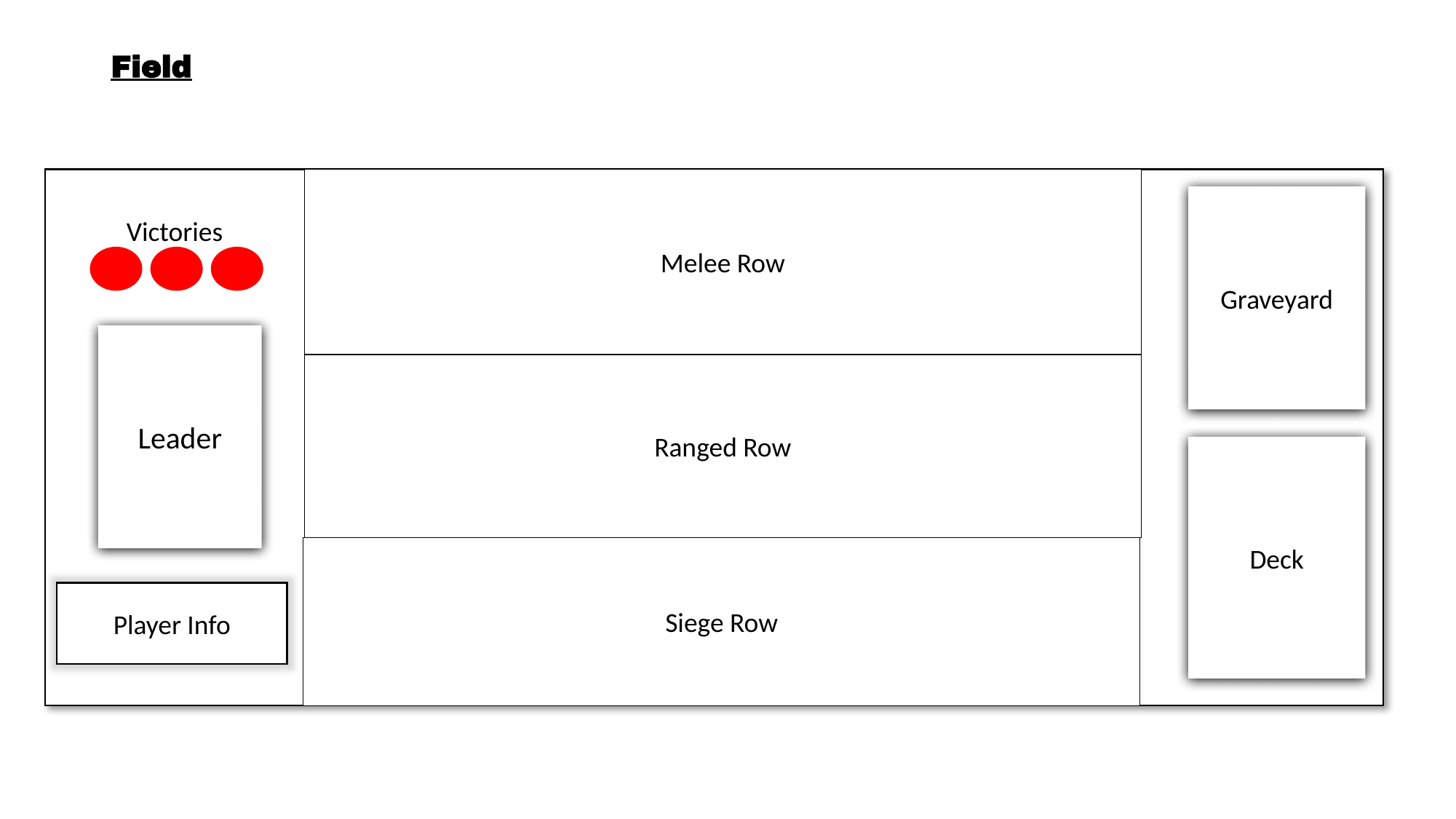

# Field

Melee Row
Graveyard
Victories

Leader
Ranged Row
Deck
Siege Row
Player Info